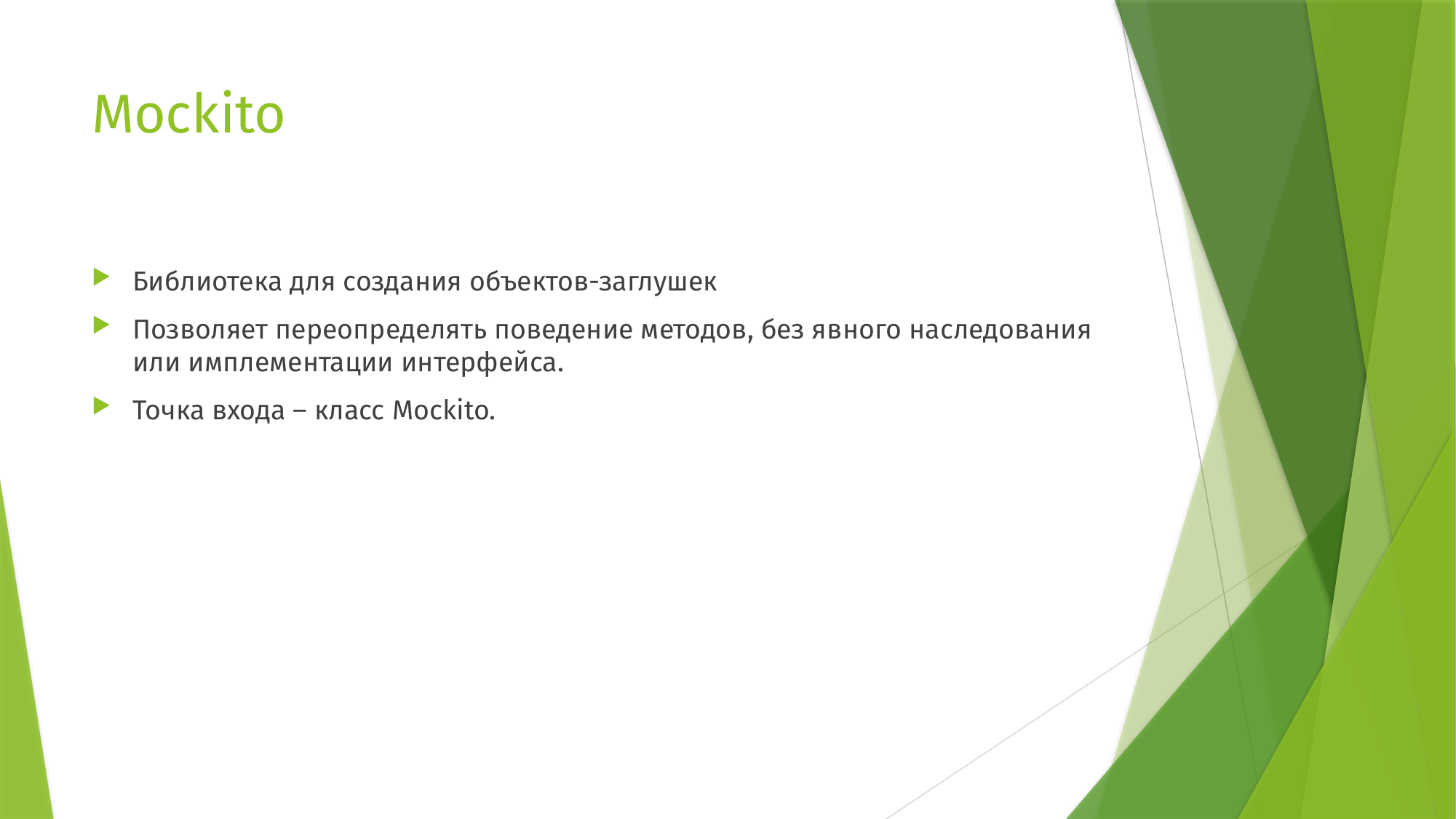

# Mockito
Библиотека для создания объектов-заглушек
Позволяет переопределять поведение методов, без явного наследования или имплементации интерфейса.
Точка входа – класс Mockito.